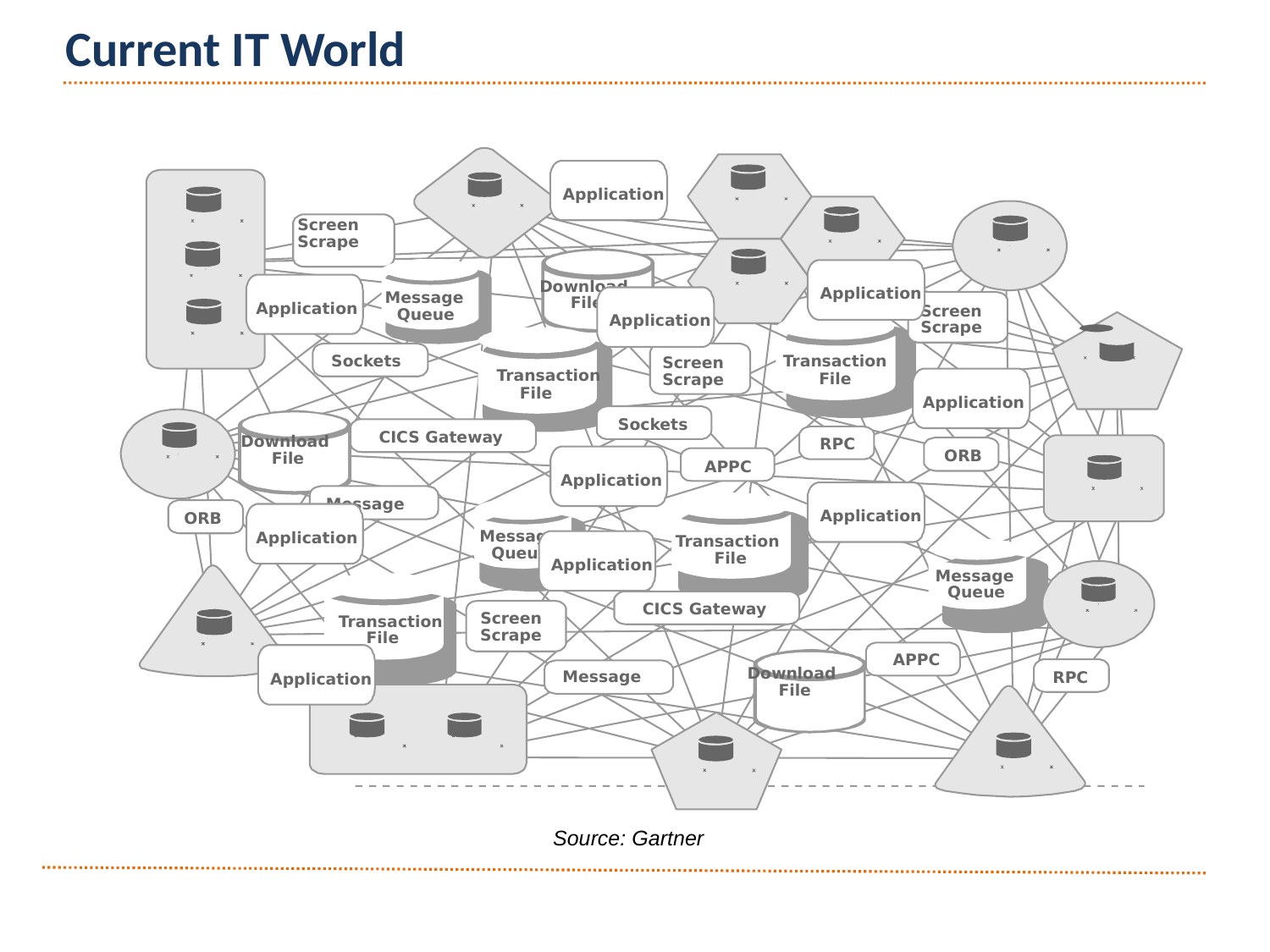

# Current IT World

Application

Screen
Scrape

Download

Application

Message

File
Application
Screen
Queue
Application

Scrape

Sockets
Transaction
Screen

Transaction
File

Scrape
File
Application

Sockets

CICS Gateway
Download
RPC

ORB

File

APPC

Application

Message

Application
ORB

Message
Application

Transaction

Queue
File
Application

Message

Queue

CICS Gateway

Screen

Transaction
Scrape
File

APPC

Download
Message
RPC
Application
File

Source: Gartner